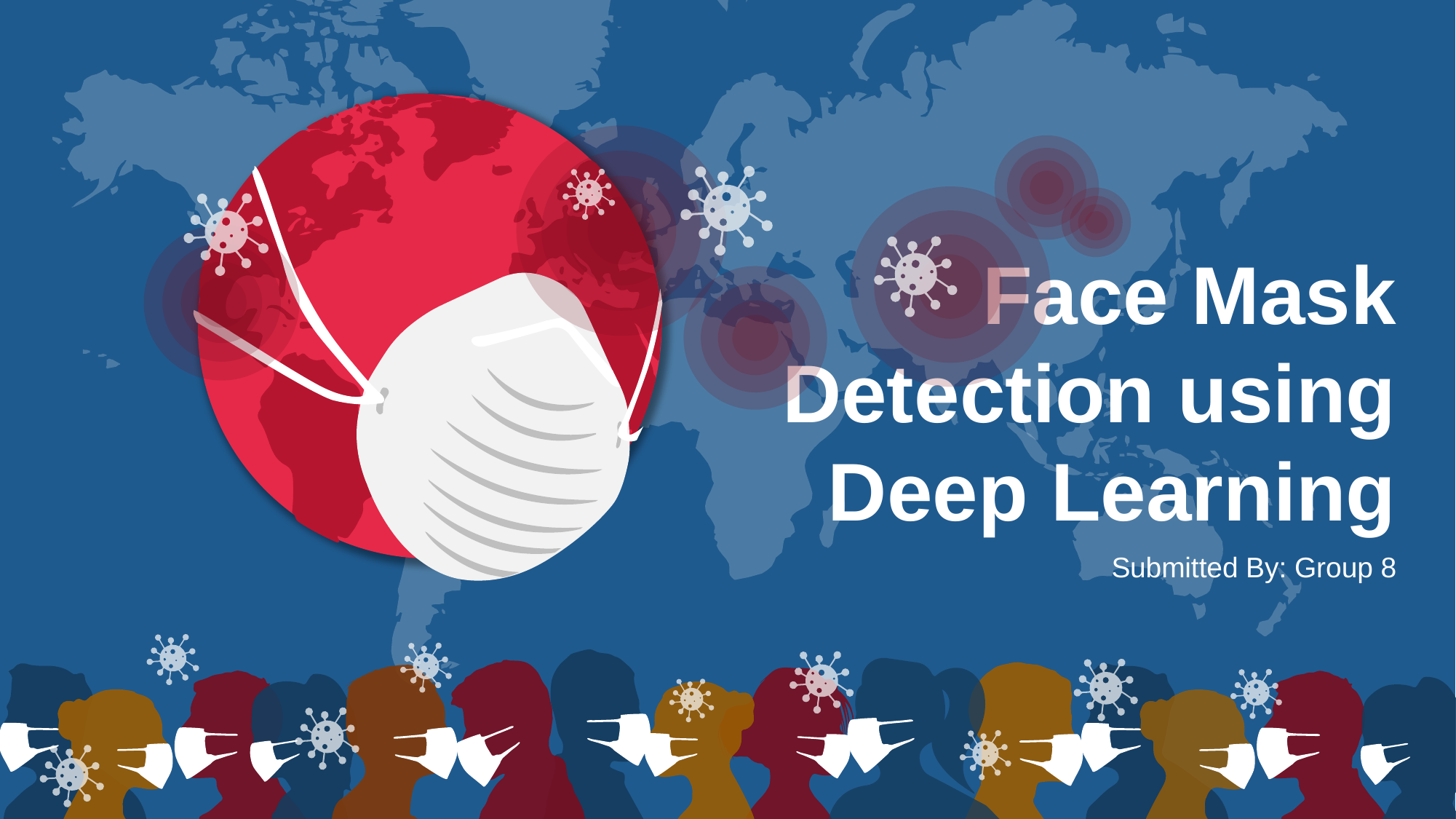

Face Mask Detection using Deep Learning

Submitted By: Group 8